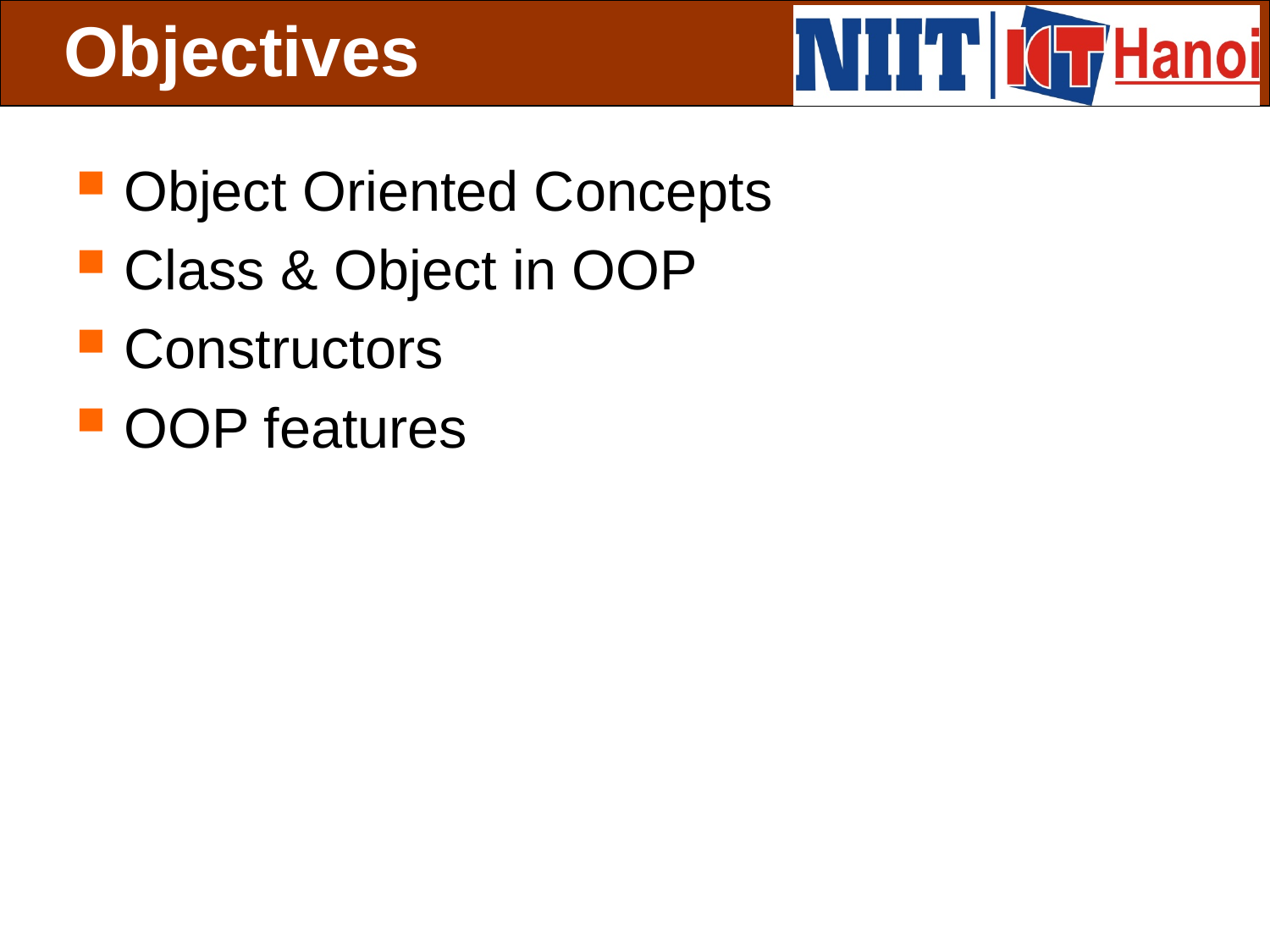

# Objectives
Object Oriented Concepts
Class & Object in OOP
Constructors
OOP features

 Slide 2 of 9